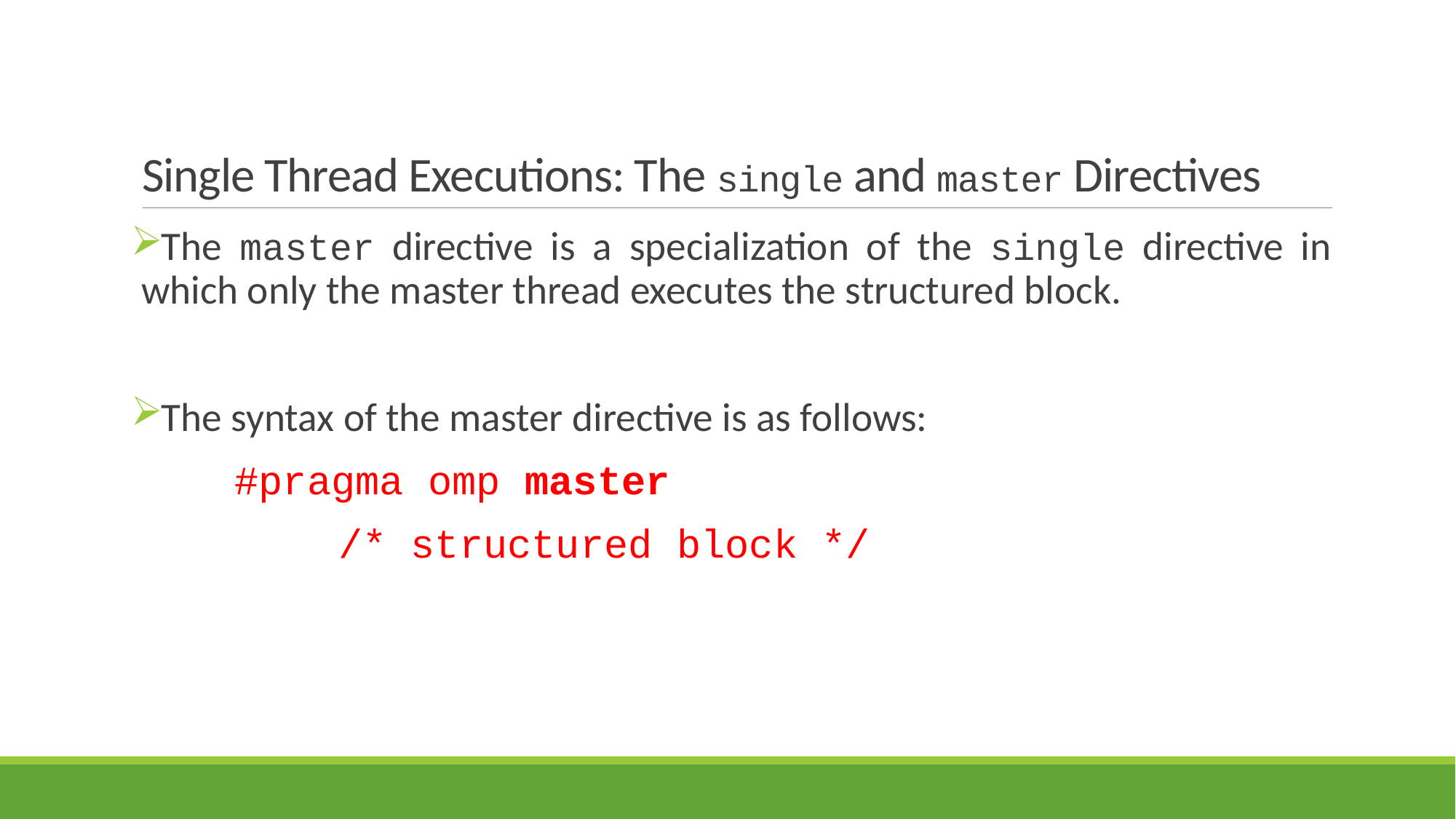

# Single Thread Executions: The single and master Directives
The master directive is a specialization of the single directive in which only the master thread executes the structured block.

The syntax of the master directive is as follows:
	#pragma omp master
		/* structured block */